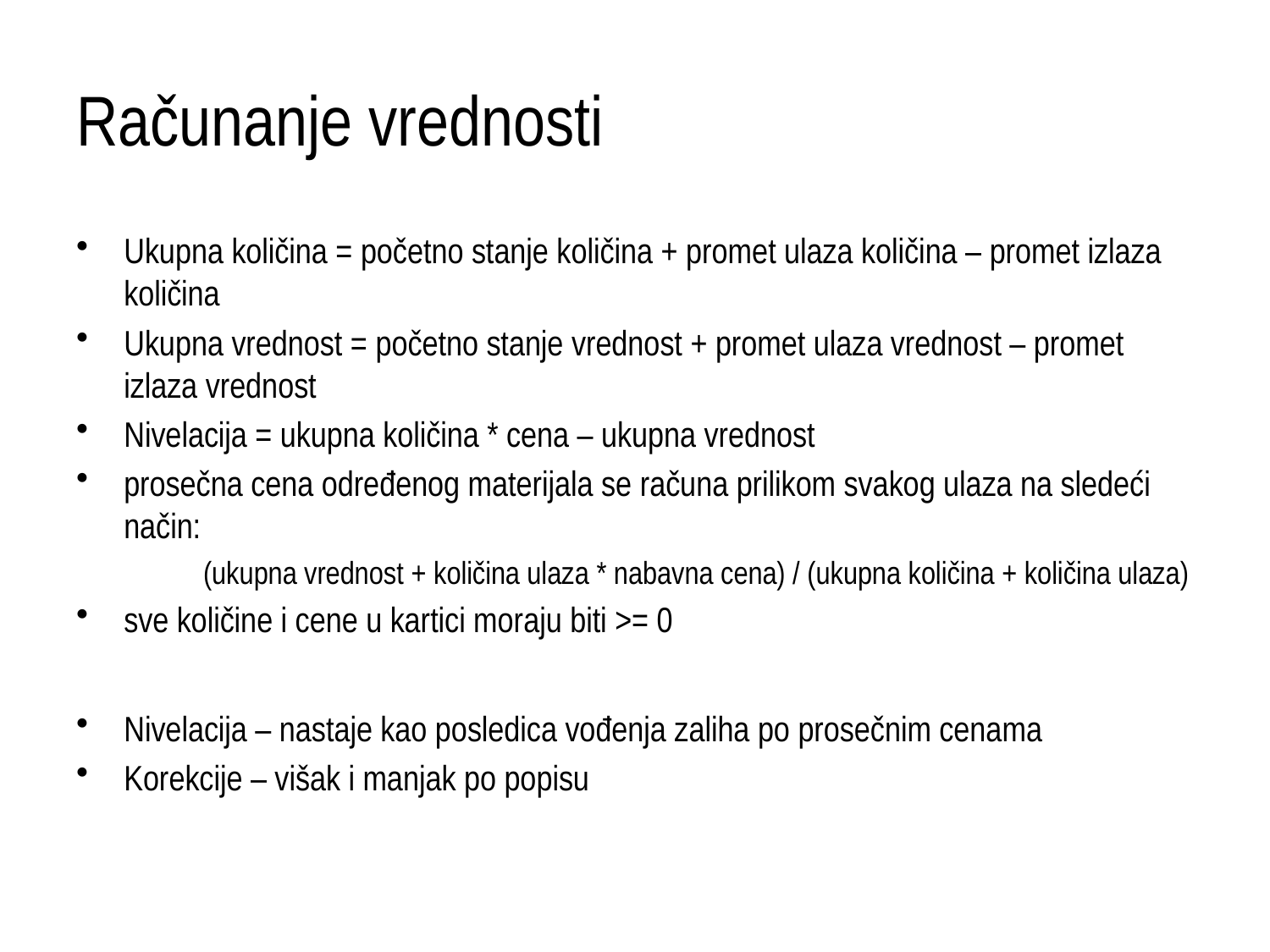

# Računanje vrednosti
Ukupna količina = početno stanje količina + promet ulaza količina – promet izlaza količina
Ukupna vrednost = početno stanje vrednost + promet ulaza vrednost – promet izlaza vrednost
Nivelacija = ukupna količina * cena – ukupna vrednost
prosečna cena određenog materijala se računa prilikom svakog ulaza na sledeći način:
(ukupna vrednost + količina ulaza * nabavna cena) / (ukupna količina + količina ulaza)
sve količine i cene u kartici moraju biti >= 0

Nivelacija – nastaje kao posledica vođenja zaliha po prosečnim cenama
Korekcije – višak i manjak po popisu